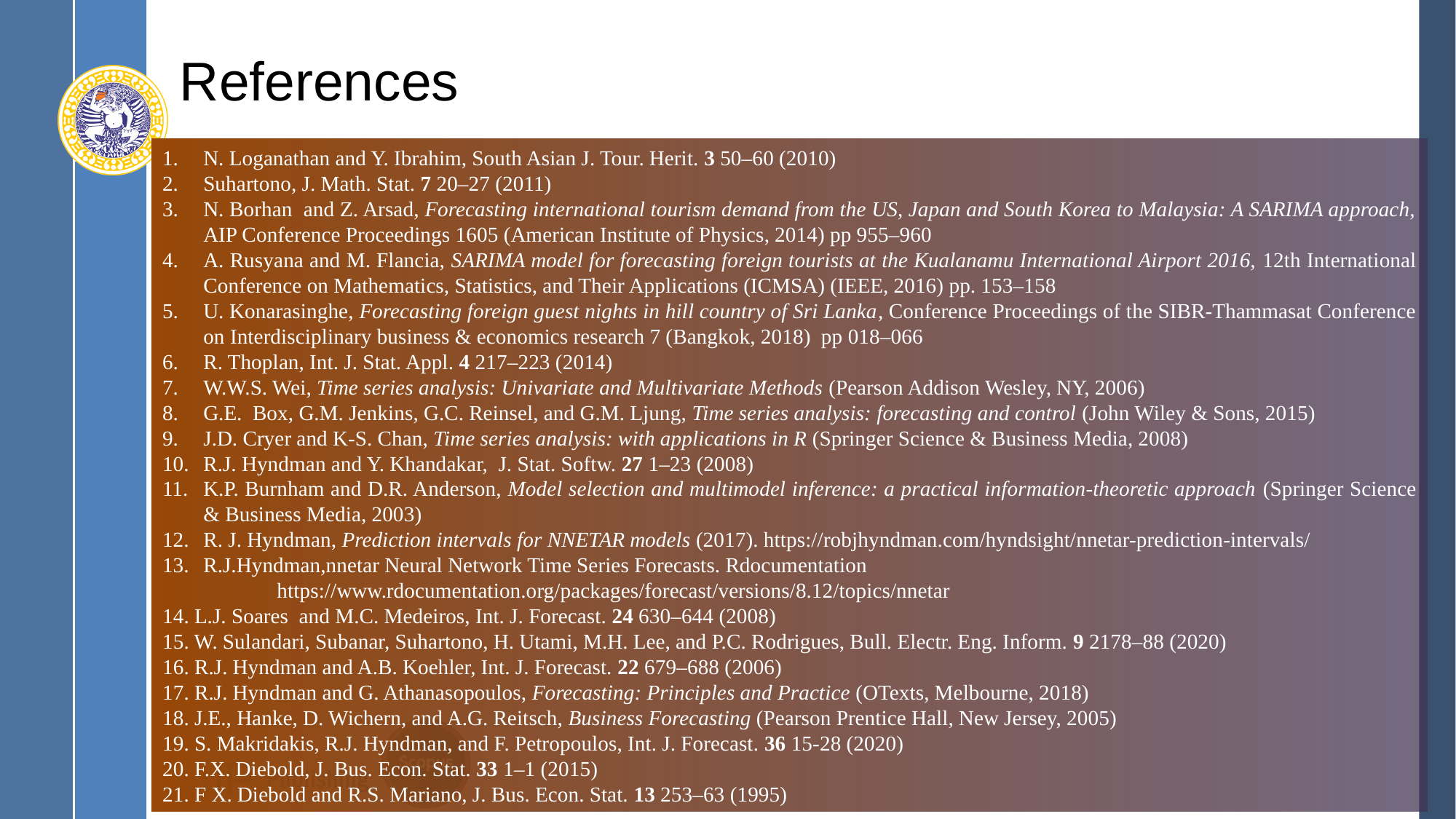

# References
N. Loganathan and Y. Ibrahim, South Asian J. Tour. Herit. 3 50–60 (2010)
Suhartono, J. Math. Stat. 7 20–27 (2011)
N. Borhan  and Z. Arsad, Forecasting international tourism demand from the US, Japan and South Korea to Malaysia: A SARIMA approach, AIP Conference Proceedings 1605 (American Institute of Physics, 2014) pp 955–960
A. Rusyana and M. Flancia, SARIMA model for forecasting foreign tourists at the Kualanamu International Airport 2016, 12th International Conference on Mathematics, Statistics, and Their Applications (ICMSA) (IEEE, 2016) pp. 153–158
U. Konarasinghe, Forecasting foreign guest nights in hill country of Sri Lanka, Conference Proceedings of the SIBR-Thammasat Conference on Interdisciplinary business & economics research 7 (Bangkok, 2018)  pp 018–066
R. Thoplan, Int. J. Stat. Appl. 4 217–223 (2014)
W.W.S. Wei, Time series analysis: Univariate and Multivariate Methods (Pearson Addison Wesley, NY, 2006)
G.E.  Box, G.M. Jenkins, G.C. Reinsel, and G.M. Ljung, Time series analysis: forecasting and control (John Wiley & Sons, 2015)
J.D. Cryer and K-S. Chan, Time series analysis: with applications in R (Springer Science & Business Media, 2008)
R.J. Hyndman and Y. Khandakar,  J. Stat. Softw. 27 1–23 (2008)
K.P. Burnham and D.R. Anderson, Model selection and multimodel inference: a practical information-theoretic approach (Springer Science & Business Media, 2003)
R. J. Hyndman, Prediction intervals for NNETAR models (2017). https://robjhyndman.com/hyndsight/nnetar-prediction-intervals/
R.J.Hyndman,nnetar Neural Network Time Series Forecasts. Rdocumentation
	 https://www.rdocumentation.org/packages/forecast/versions/8.12/topics/nnetar
14. L.J. Soares  and M.C. Medeiros, Int. J. Forecast. 24 630–644 (2008)
15. W. Sulandari, Subanar, Suhartono, H. Utami, M.H. Lee, and P.C. Rodrigues, Bull. Electr. Eng. Inform. 9 2178–88 (2020)
16. R.J. Hyndman and A.B. Koehler, Int. J. Forecast. 22 679–688 (2006)
17. R.J. Hyndman and G. Athanasopoulos, Forecasting: Principles and Practice (OTexts, Melbourne, 2018)
18. J.E., Hanke, D. Wichern, and A.G. Reitsch, Business Forecasting (Pearson Prentice Hall, New Jersey, 2005)
19. S. Makridakis, R.J. Hyndman, and F. Petropoulos, Int. J. Forecast. 36 15-28 (2020)
20. F.X. Diebold, J. Bus. Econ. Stat. 33 1–1 (2015)
21. F X. Diebold and R.S. Mariano, J. Bus. Econ. Stat. 13 253–63 (1995)